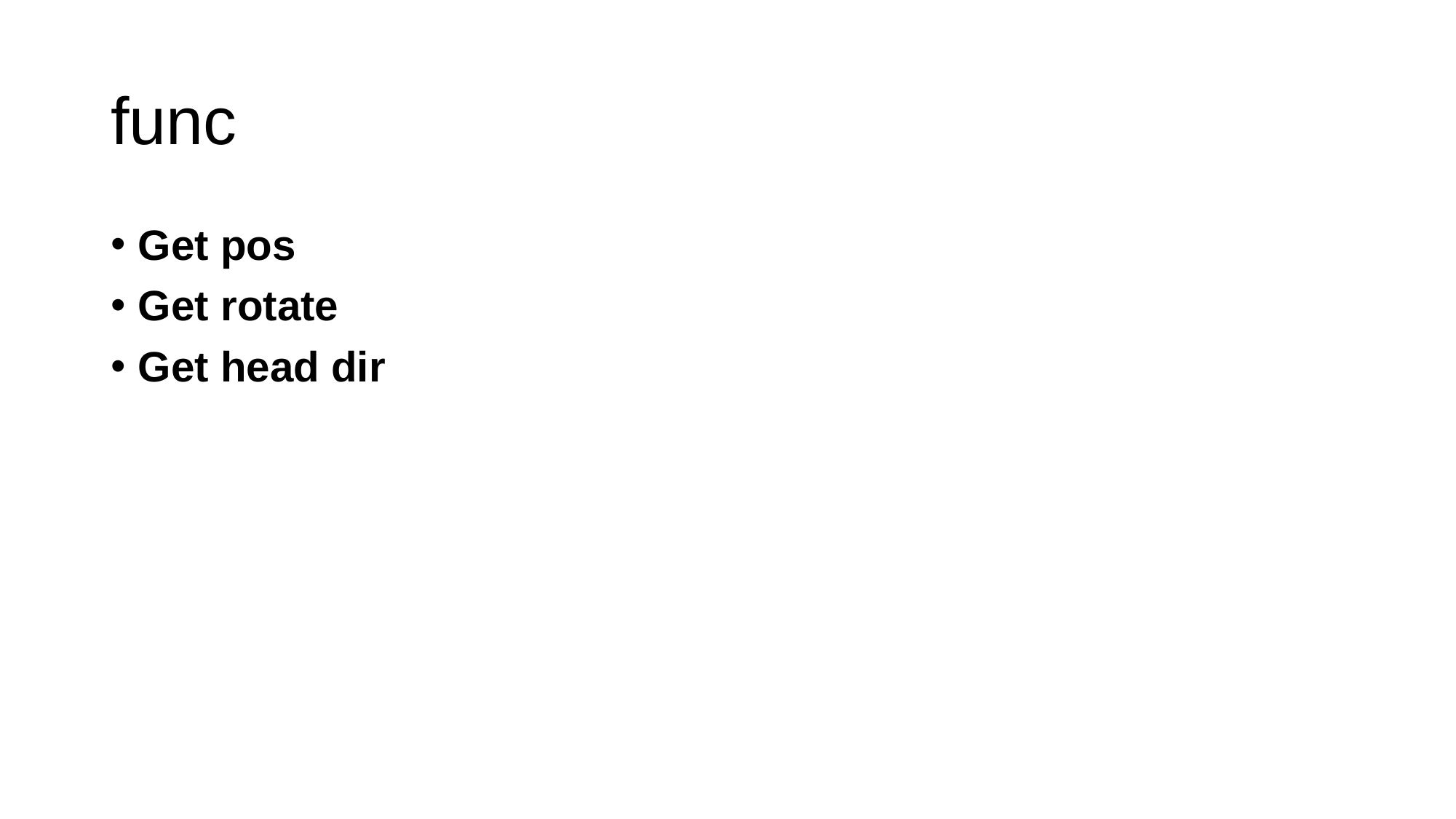

# func
Get pos
Get rotate
Get head dir